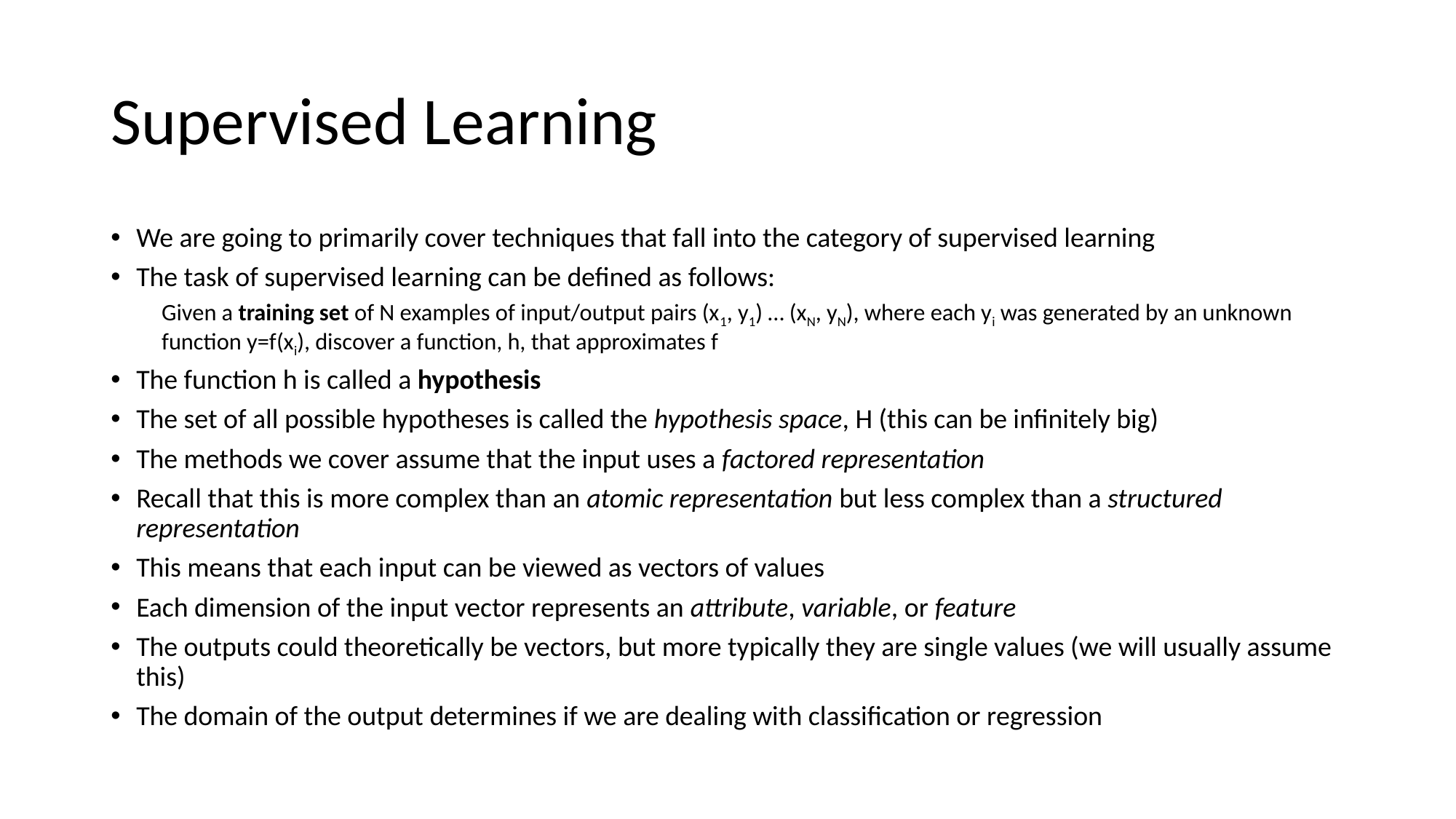

# Supervised Learning
We are going to primarily cover techniques that fall into the category of supervised learning
The task of supervised learning can be defined as follows:
Given a training set of N examples of input/output pairs (x1, y1) … (xN, yN), where each yi was generated by an unknown function y=f(xi), discover a function, h, that approximates f
The function h is called a hypothesis
The set of all possible hypotheses is called the hypothesis space, H (this can be infinitely big)
The methods we cover assume that the input uses a factored representation
Recall that this is more complex than an atomic representation but less complex than a structured representation
This means that each input can be viewed as vectors of values
Each dimension of the input vector represents an attribute, variable, or feature
The outputs could theoretically be vectors, but more typically they are single values (we will usually assume this)
The domain of the output determines if we are dealing with classification or regression